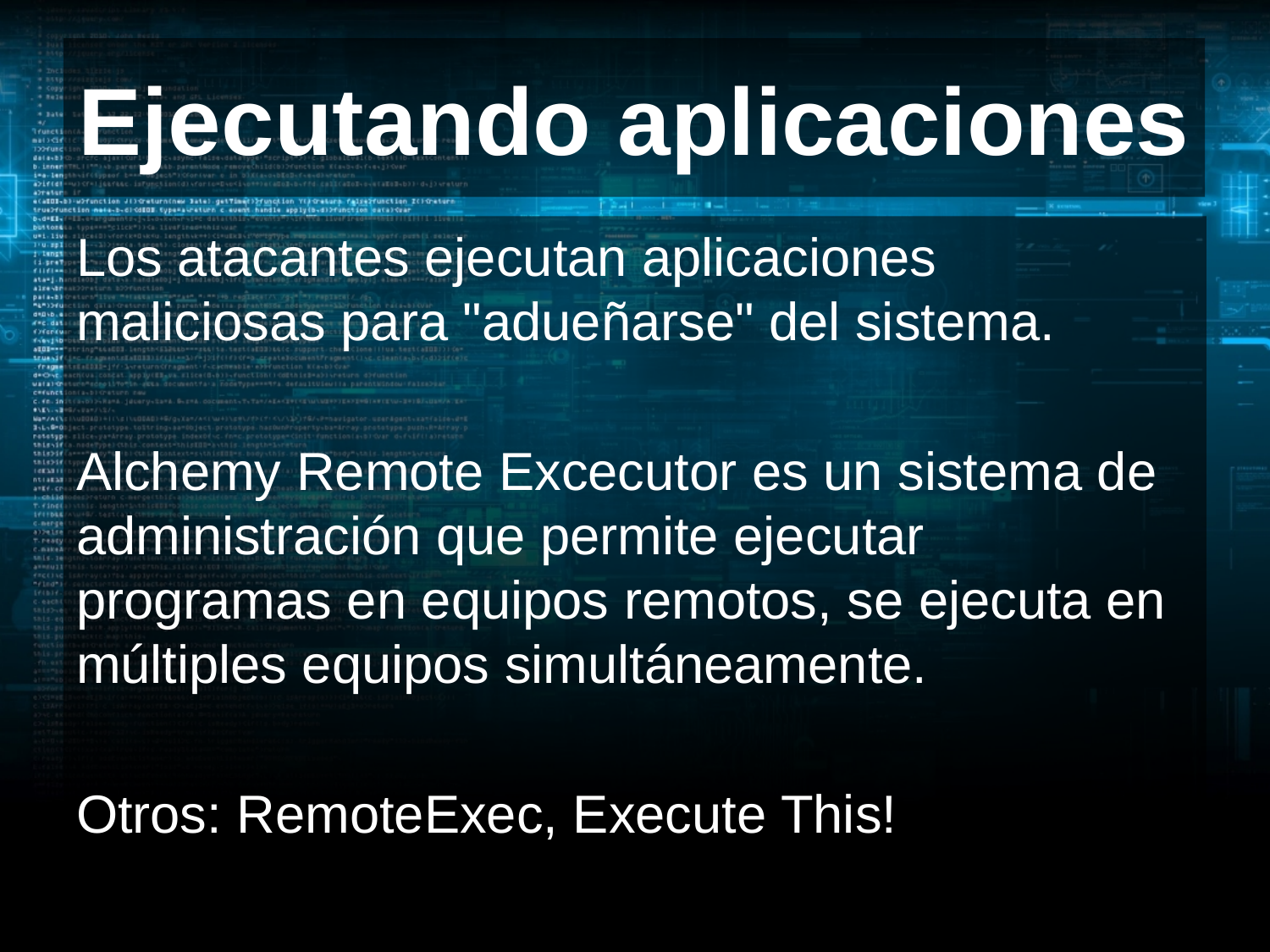

# Ejecutando aplicaciones
Los atacantes ejecutan aplicaciones maliciosas para "adueñarse" del sistema.

Alchemy Remote Excecutor es un sistema de administración que permite ejecutar programas en equipos remotos, se ejecuta en múltiples equipos simultáneamente.

Otros: RemoteExec, Execute This!